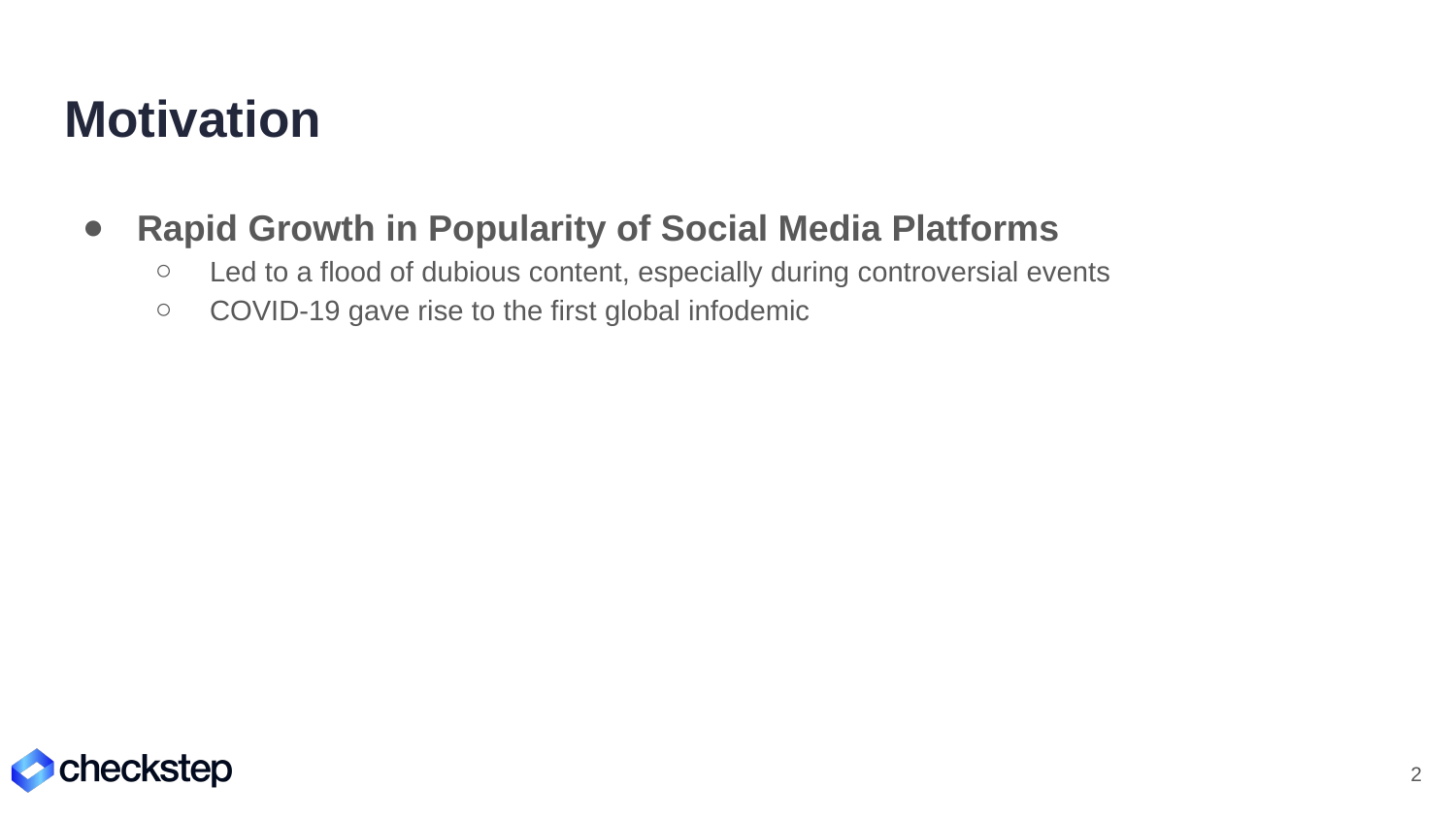

# Motivation
Rapid Growth in Popularity of Social Media Platforms
Led to a flood of dubious content, especially during controversial events
COVID-19 gave rise to the first global infodemic
2